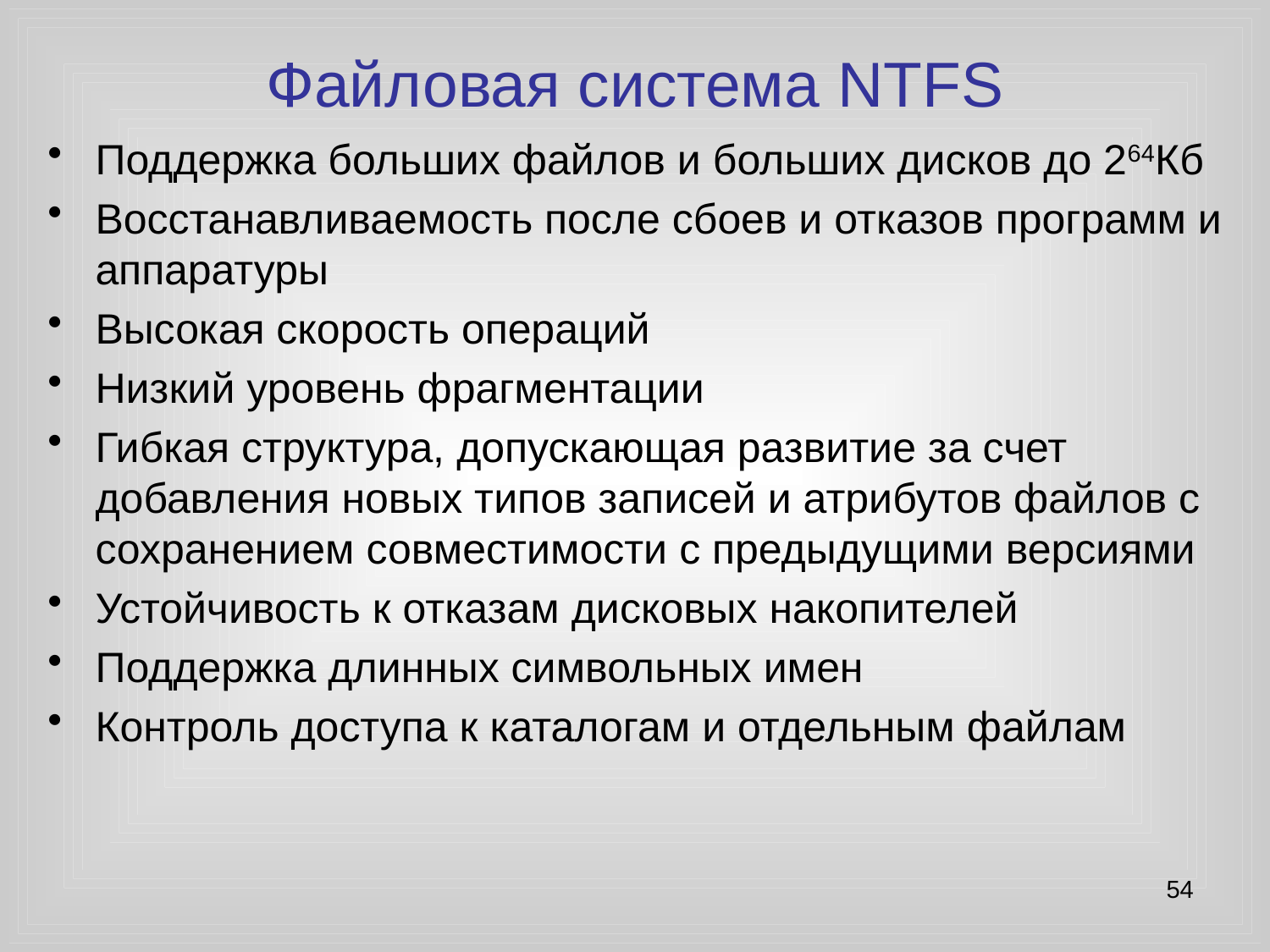

# Файловая система NTFS
Поддержка больших файлов и больших дисков до 264Кб
Восстанавливаемость после сбоев и отказов программ и аппаратуры
Высокая скорость операций
Низкий уровень фрагментации
Гибкая структура, допускающая развитие за счет добавления новых типов записей и атрибутов файлов с сохранением совместимости с предыдущими версиями
Устойчивость к отказам дисковых накопителей
Поддержка длинных символьных имен
Контроль доступа к каталогам и отдельным файлам
54